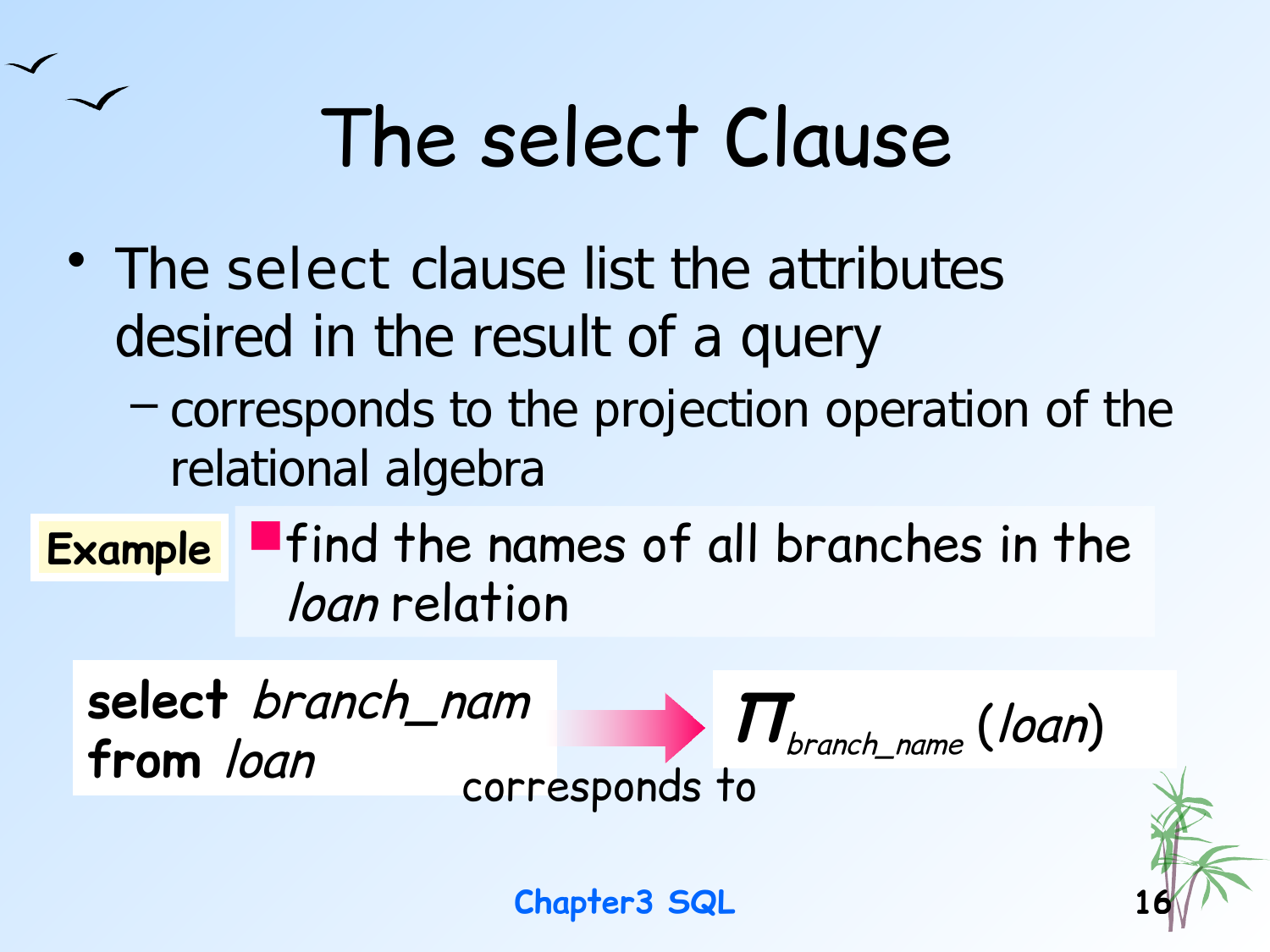

# The select Clause
The select clause list the attributes desired in the result of a query
corresponds to the projection operation of the relational algebra
find the names of all branches in the loan relation
Example

select branch_nam
from loan
∏branch_name (loan)
corresponds to
Chapter3 SQL
16